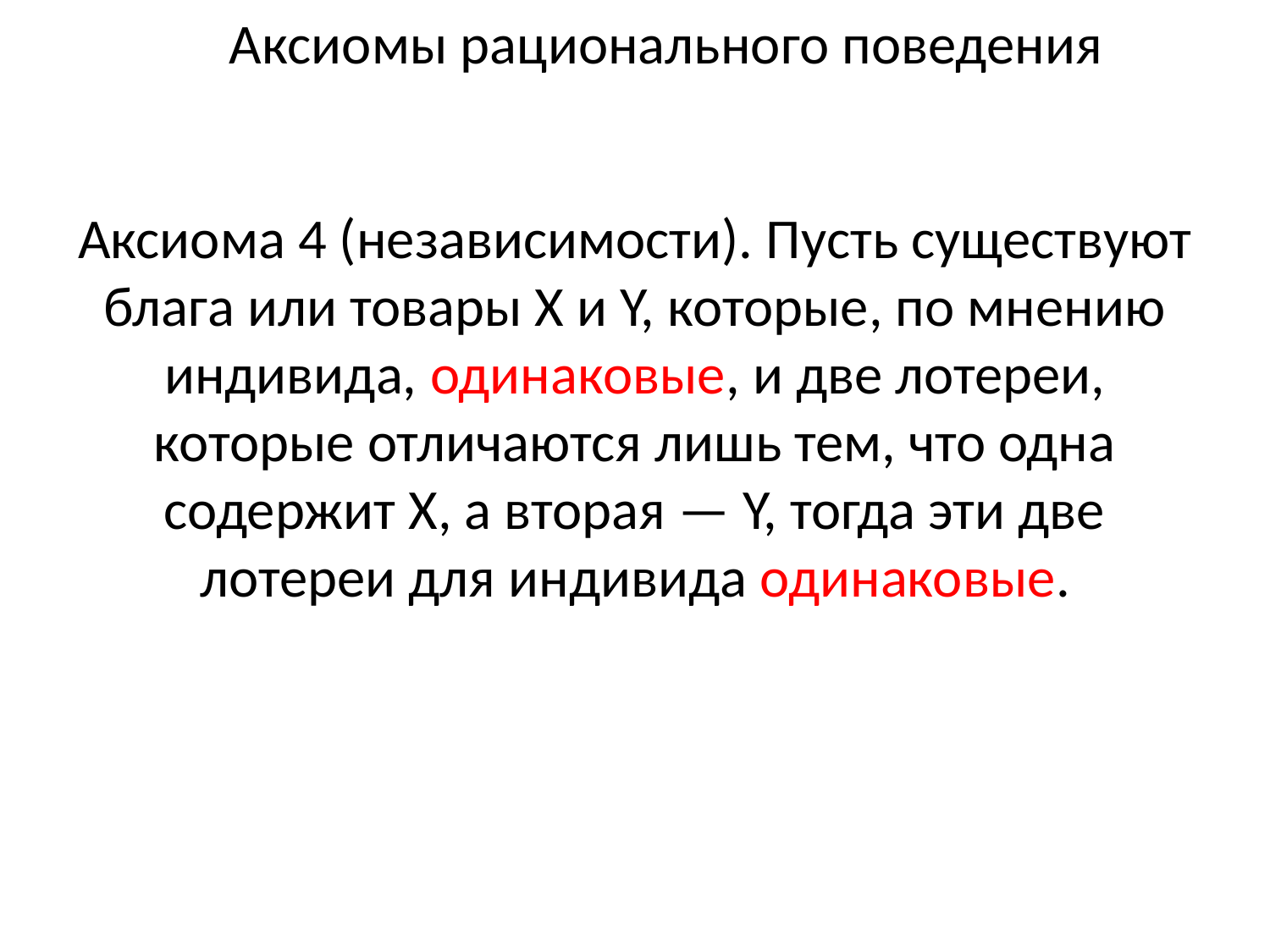

Аксиомы рационального поведения
Аксиома 4 (независимости). Пусть существуют блага или товары X и Y, которые, по мнению индивида, одинаковые, и две лотереи, которые отличаются лишь тем, что одна содержит X, а вторая — Y, тогда эти две лотереи для индивида одинаковые.